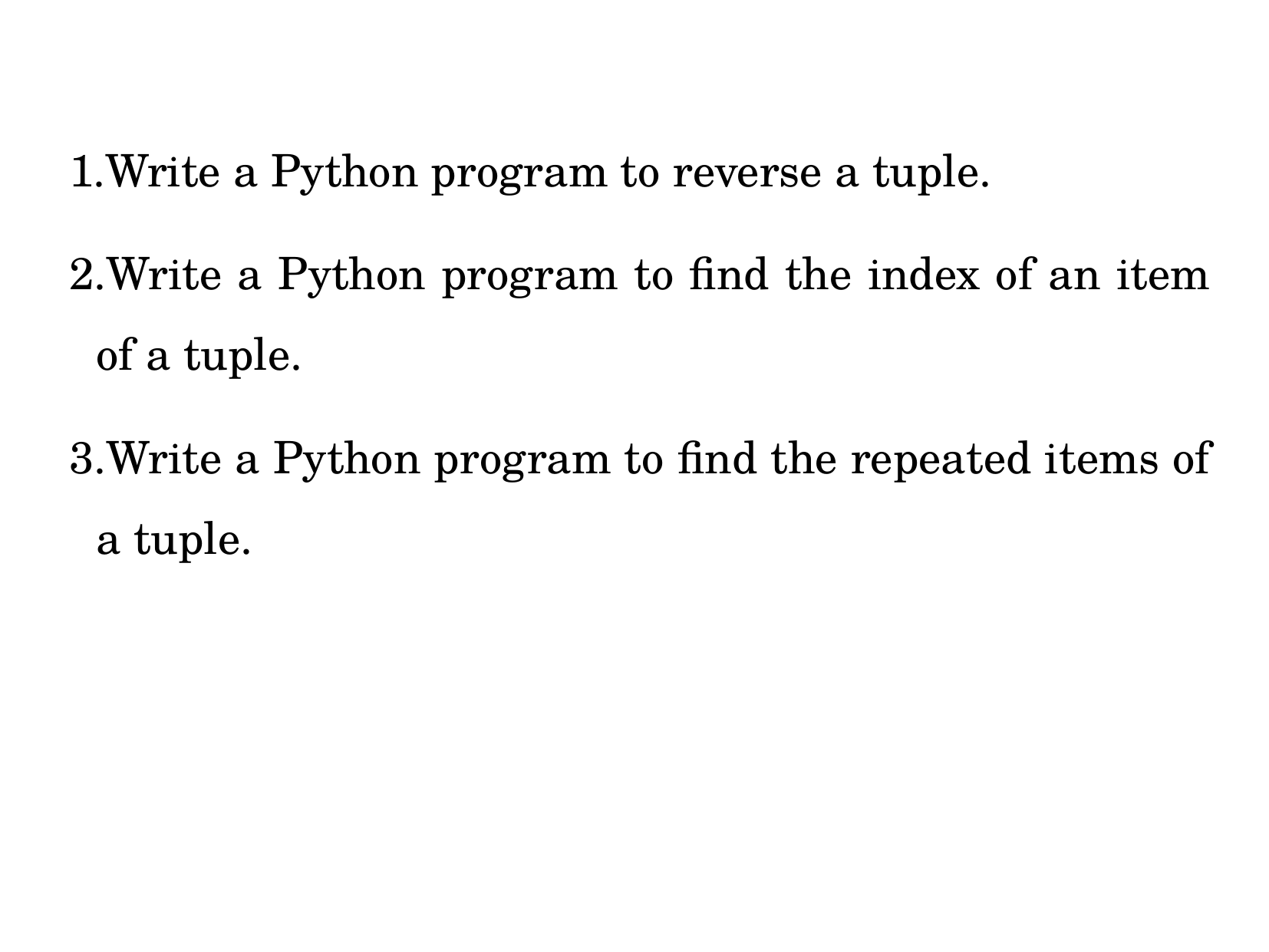

Write a Python program to reverse a tuple.
Write a Python program to find the index of an item of a tuple.
Write a Python program to find the repeated items of a tuple.